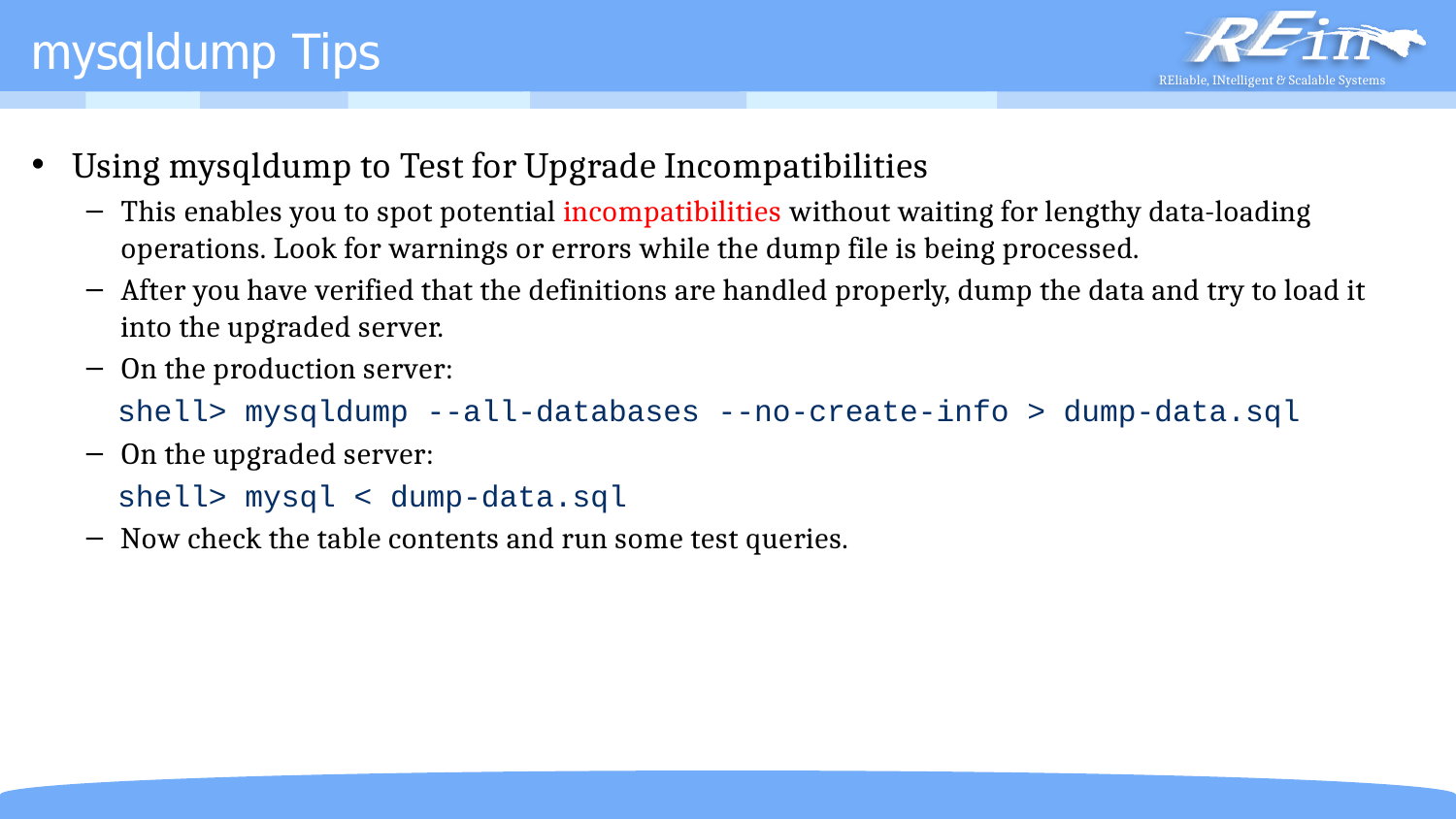

# mysqldump Tips
Using mysqldump to Test for Upgrade Incompatibilities
This enables you to spot potential incompatibilities without waiting for lengthy data-loading operations. Look for warnings or errors while the dump file is being processed.
After you have verified that the definitions are handled properly, dump the data and try to load it into the upgraded server.
On the production server:
shell> mysqldump --all-databases --no-create-info > dump-data.sql
On the upgraded server:
shell> mysql < dump-data.sql
Now check the table contents and run some test queries.

40